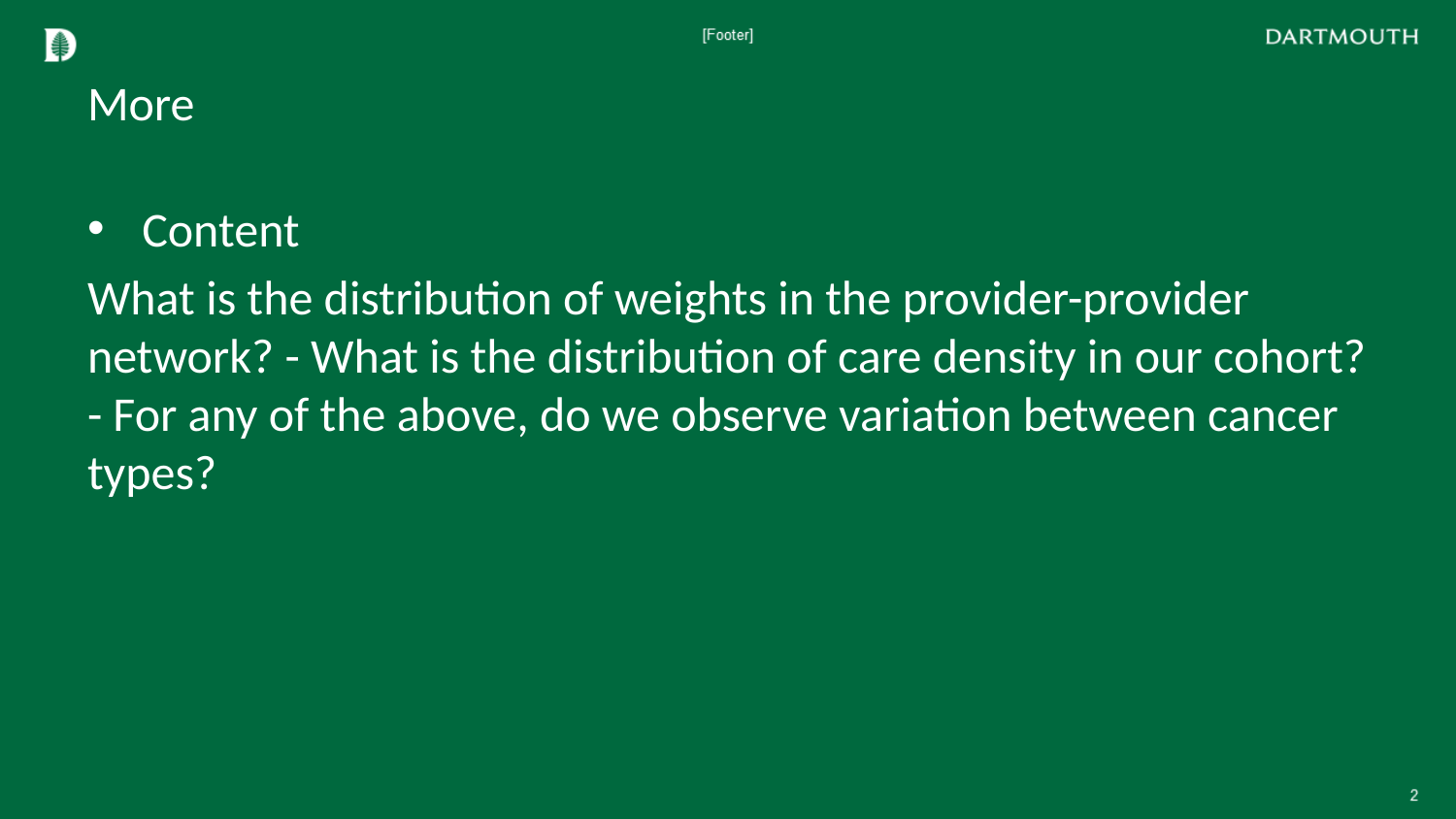

# More
Content
What is the distribution of weights in the provider-provider network? - What is the distribution of care density in our cohort? - For any of the above, do we observe variation between cancer types?